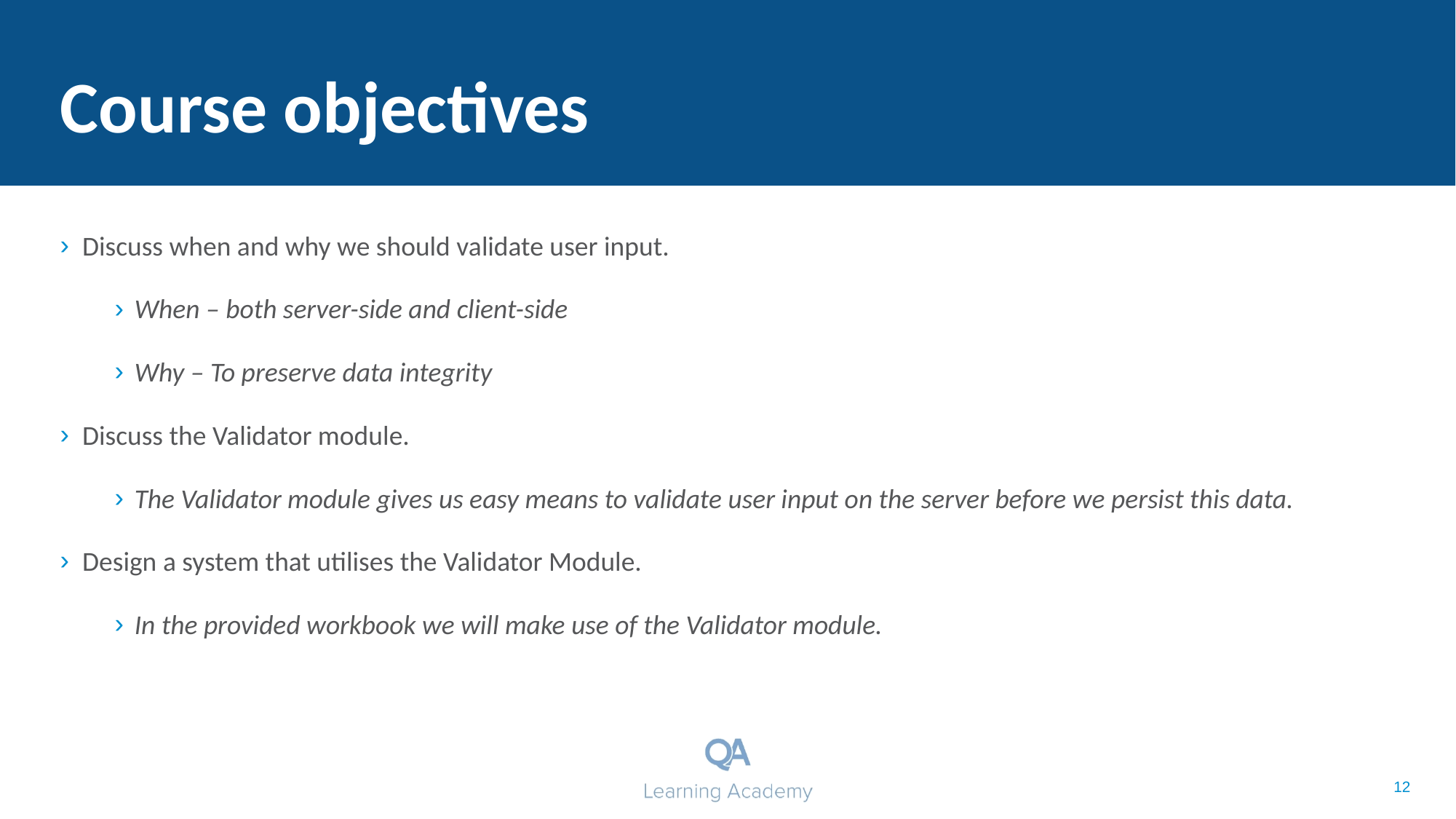

Course objectives
Discuss when and why we should validate user input.
When – both server-side and client-side
Why – To preserve data integrity
Discuss the Validator module.
The Validator module gives us easy means to validate user input on the server before we persist this data.
Design a system that utilises the Validator Module.
In the provided workbook we will make use of the Validator module.